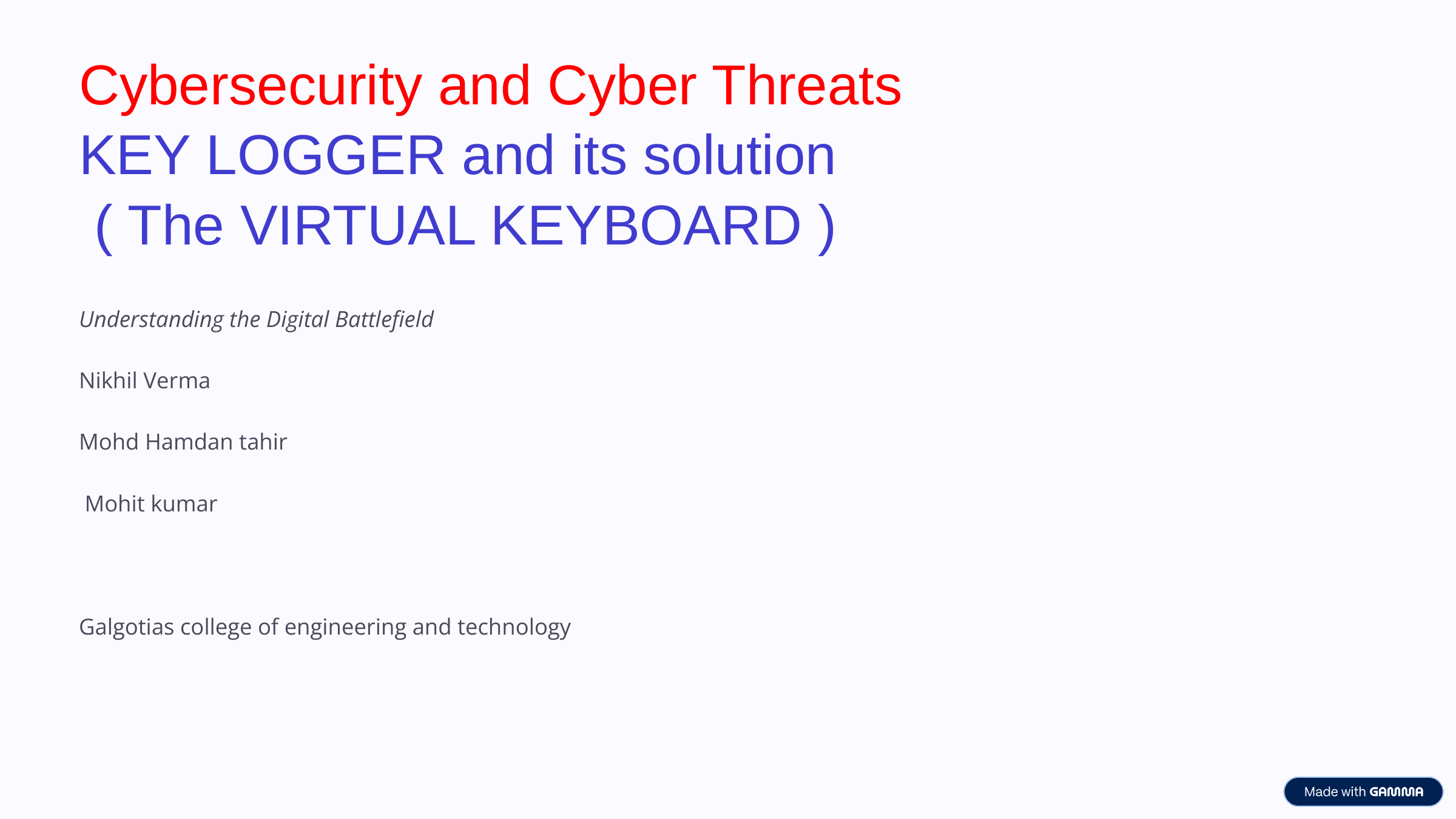

Cybersecurity and Cyber Threats
KEY LOGGER and its solution
 ( The VIRTUAL KEYBOARD )
Understanding the Digital Battlefield
Nikhil Verma
Mohd Hamdan tahir
 Mohit kumar

Galgotias college of engineering and technology